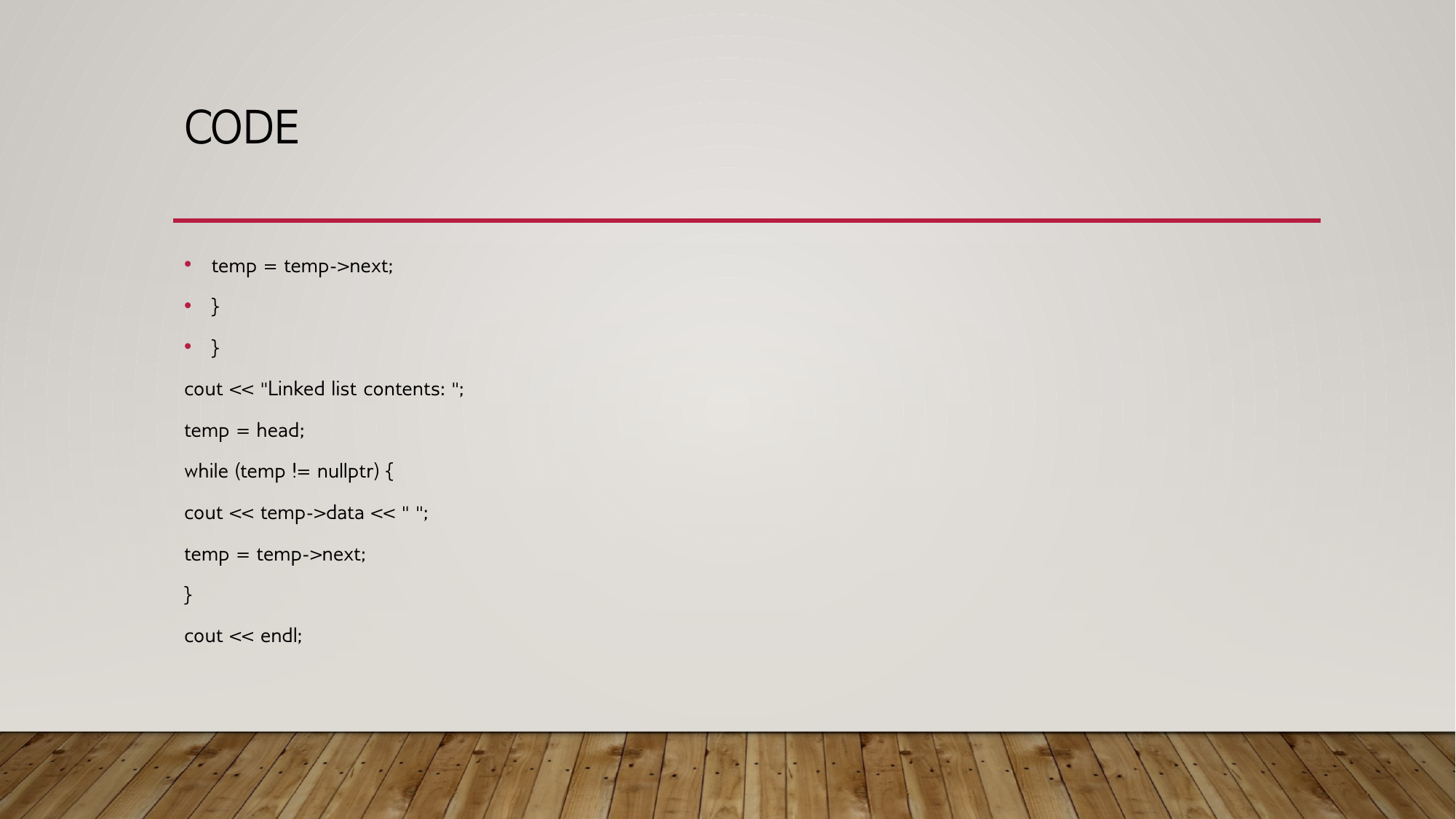

# code
temp = temp->next;
}
}
cout << "Linked list contents: ";
temp = head;
while (temp != nullptr) {
cout << temp->data << " ";
temp = temp->next;
}
cout << endl;